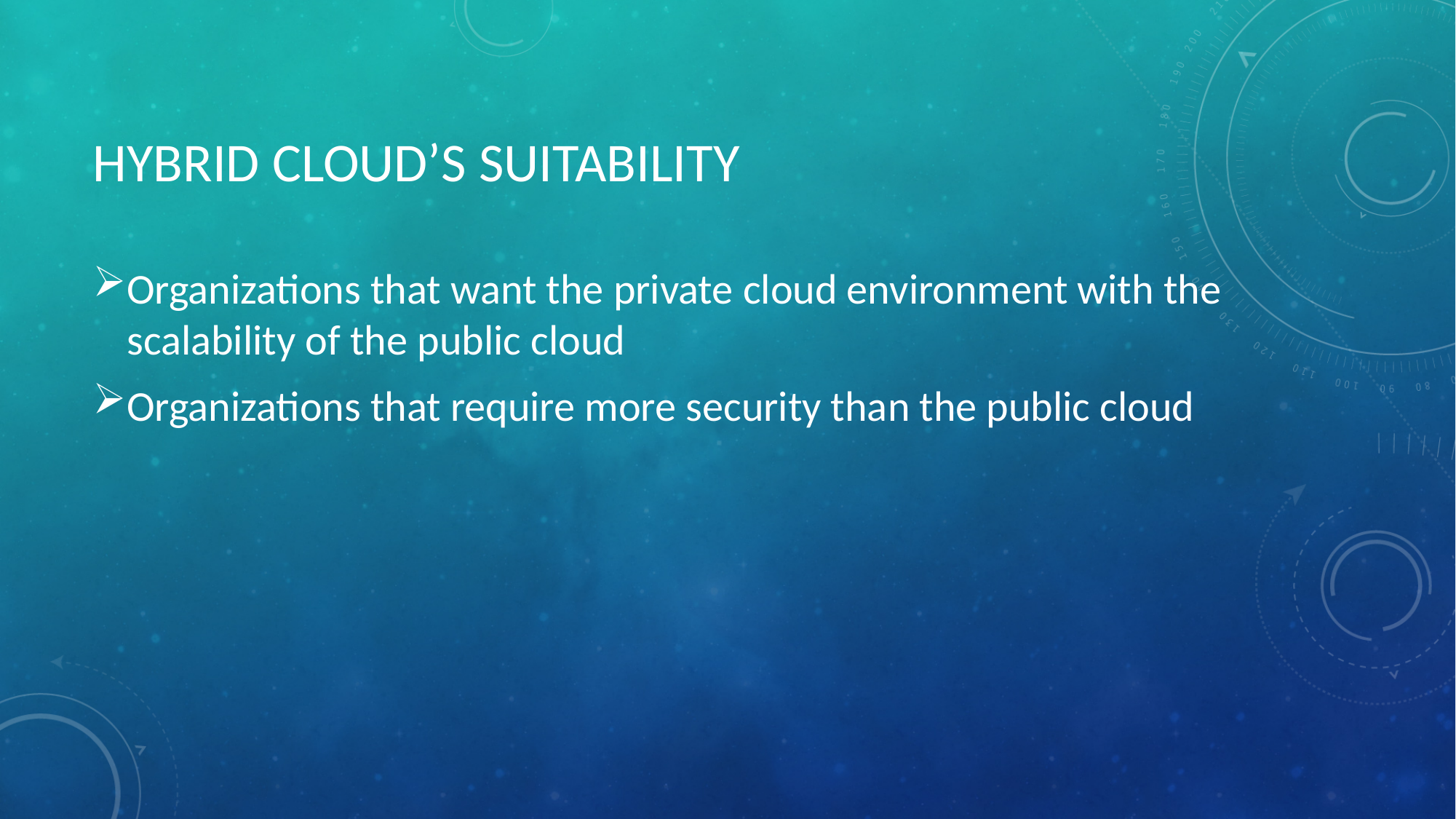

# Hybrid Cloud’s Suitability
Organizations that want the private cloud environment with the scalability of the public cloud
Organizations that require more security than the public cloud